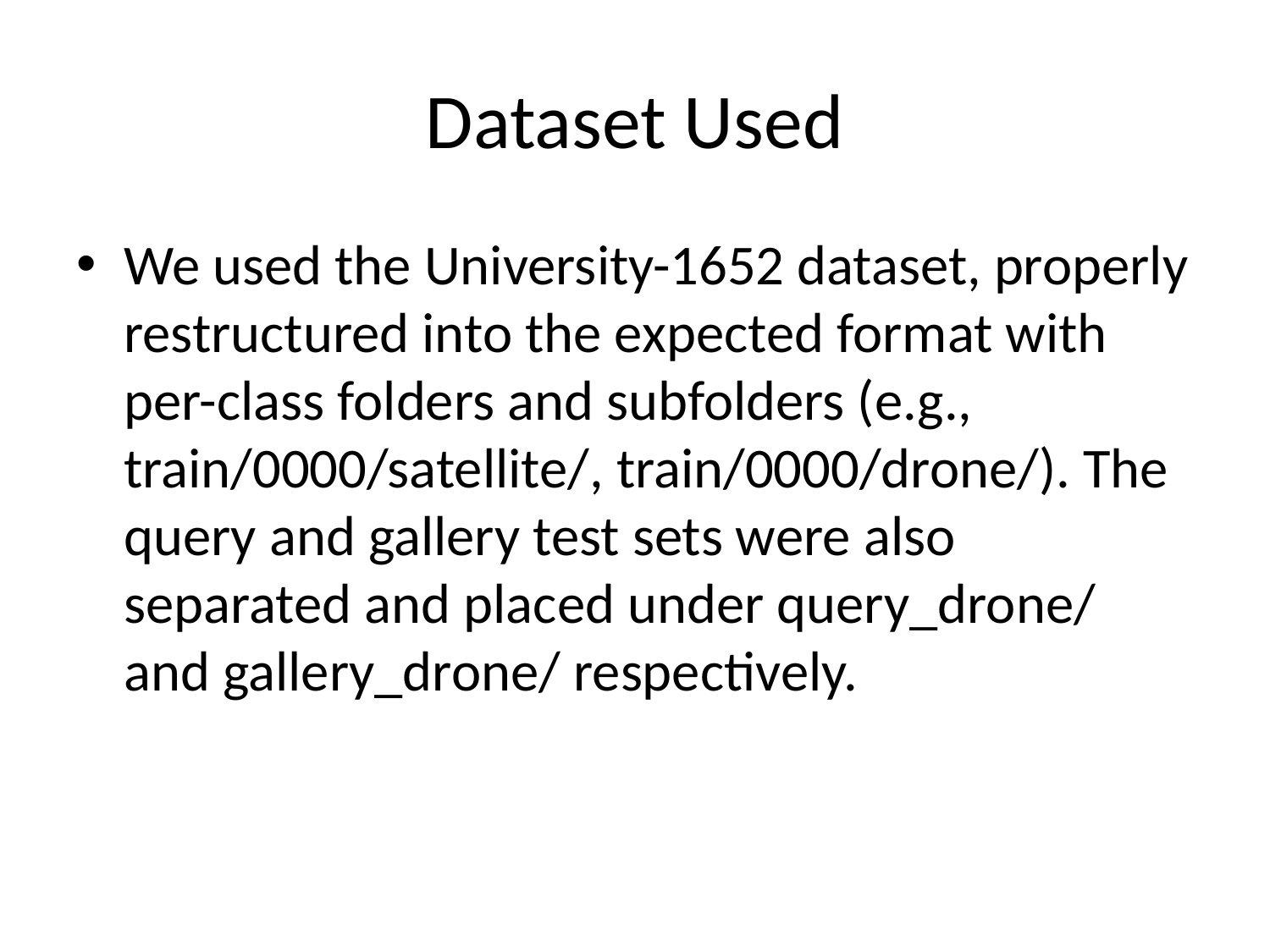

# Dataset Used
We used the University-1652 dataset, properly restructured into the expected format with per-class folders and subfolders (e.g., train/0000/satellite/, train/0000/drone/). The query and gallery test sets were also separated and placed under query_drone/ and gallery_drone/ respectively.